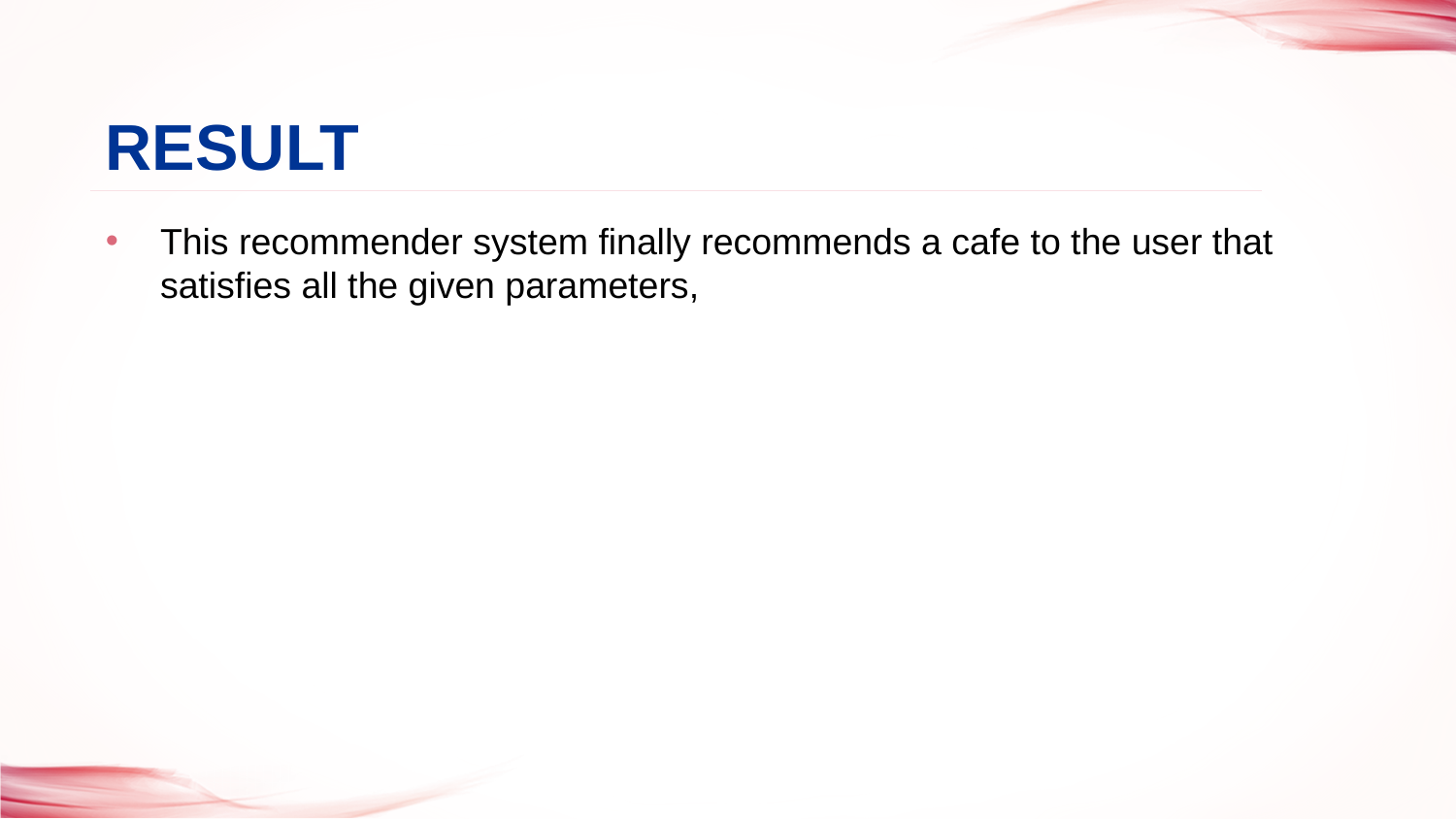

Result
# This recommender system finally recommends a cafe to the user that satisfies all the given parameters,